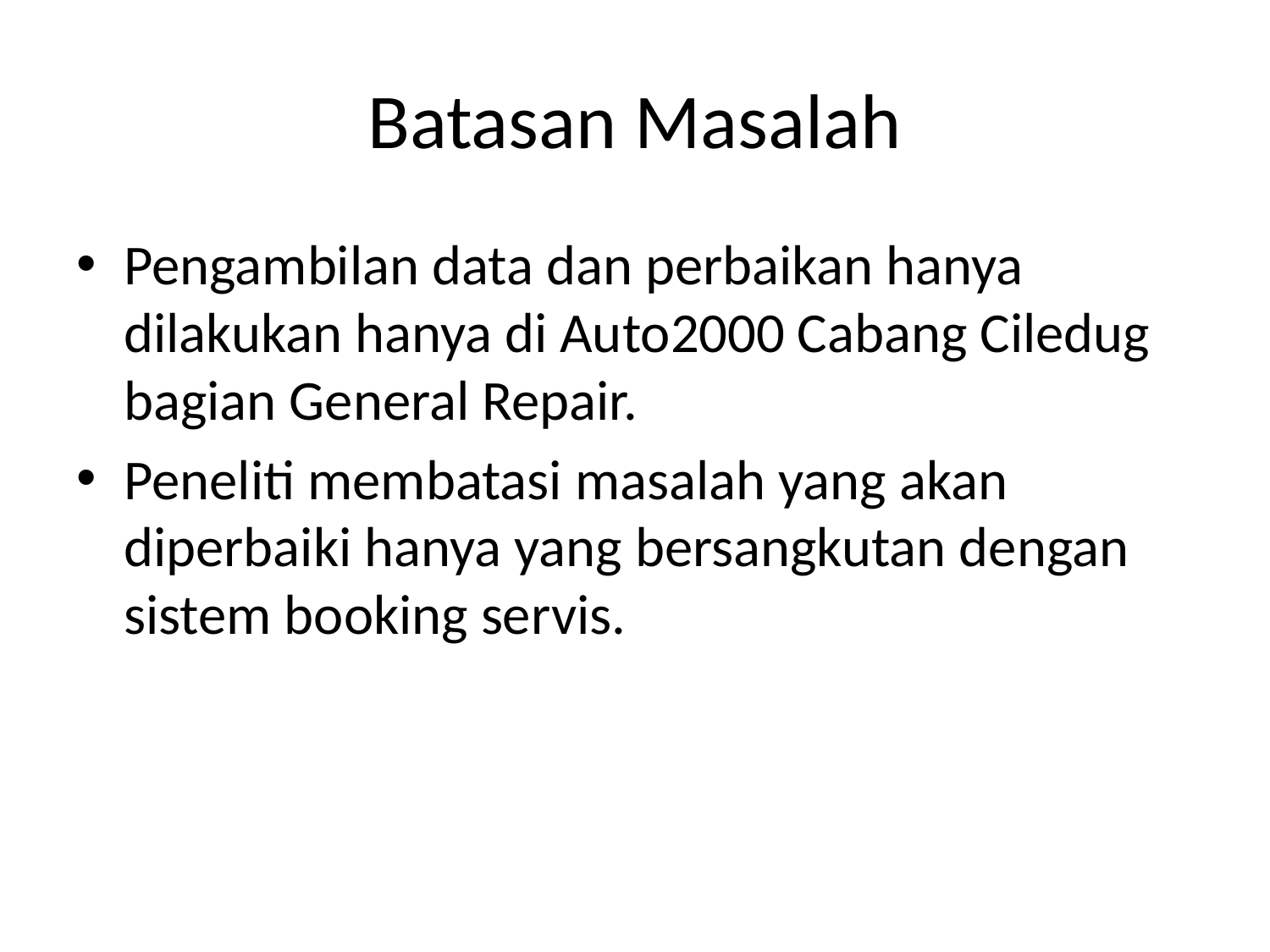

# Batasan Masalah
Pengambilan data dan perbaikan hanya dilakukan hanya di Auto2000 Cabang Ciledug bagian General Repair.
Peneliti membatasi masalah yang akan diperbaiki hanya yang bersangkutan dengan sistem booking servis.